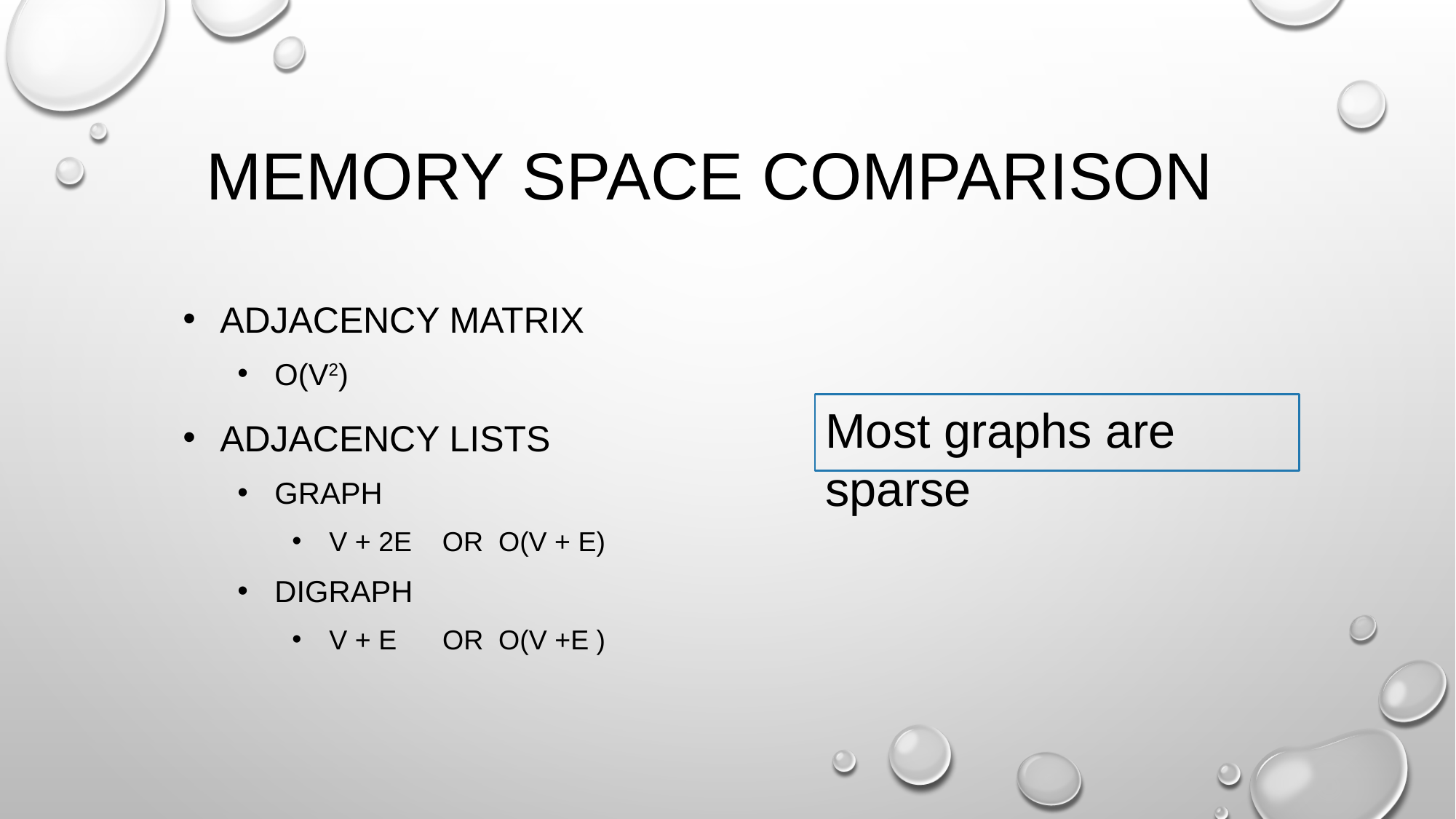

# Memory space comparison
Adjacency matrix
O(v2)
Adjacency lists
Graph
V + 2E    or  O(V + E)
Digraph
V + E      or  O(V +E )
Most graphs are sparse